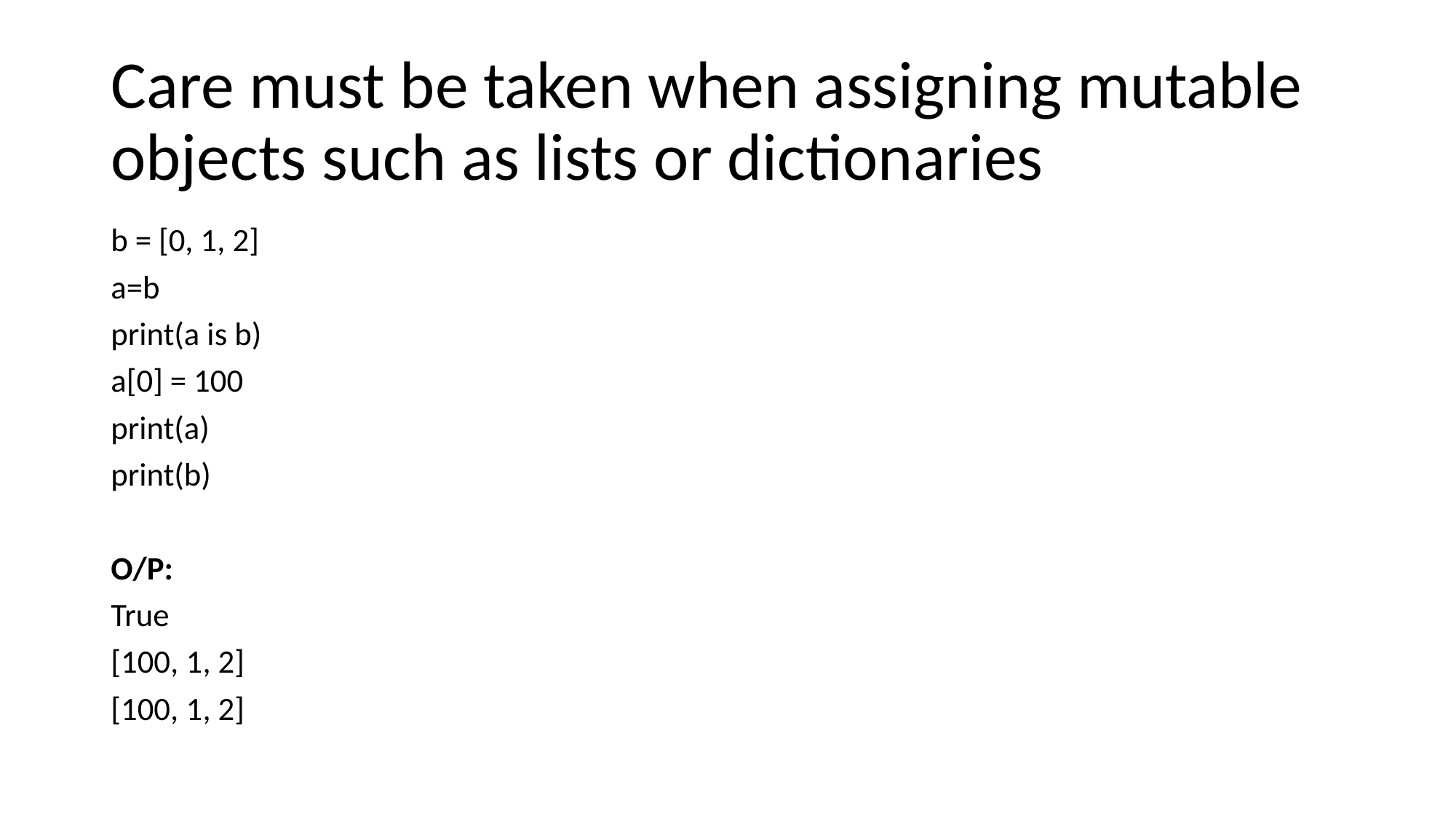

# Care must be taken when assigning mutable objects such as lists or dictionaries
b = [0, 1, 2]
a=b
print(a is b)
a[0] = 100
print(a)
print(b)

O/P:
True
[100, 1, 2]
[100, 1, 2]